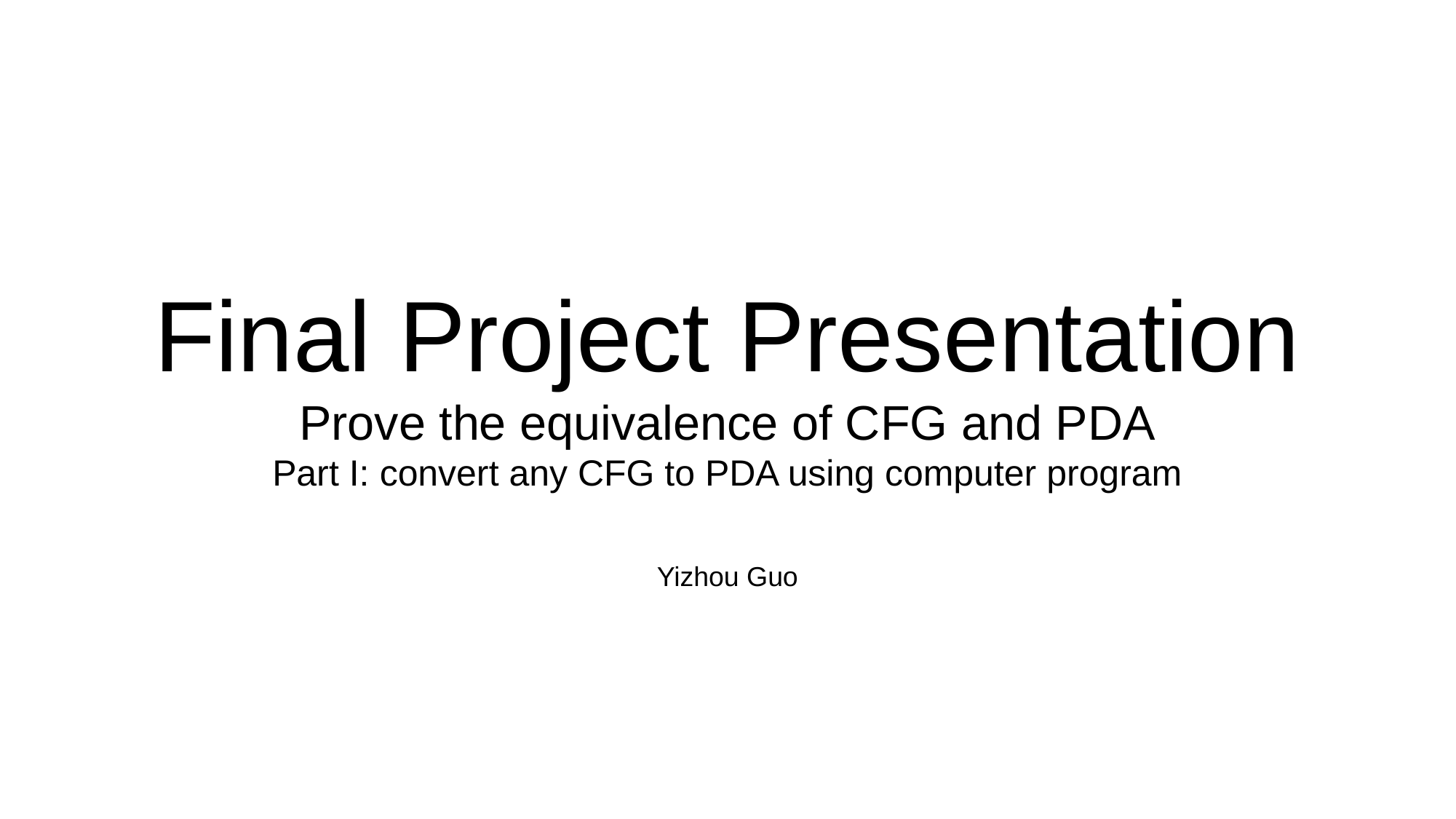

Final Project Presentation
Prove the equivalence of CFG and PDA
Part I: convert any CFG to PDA using computer program

Yizhou Guo